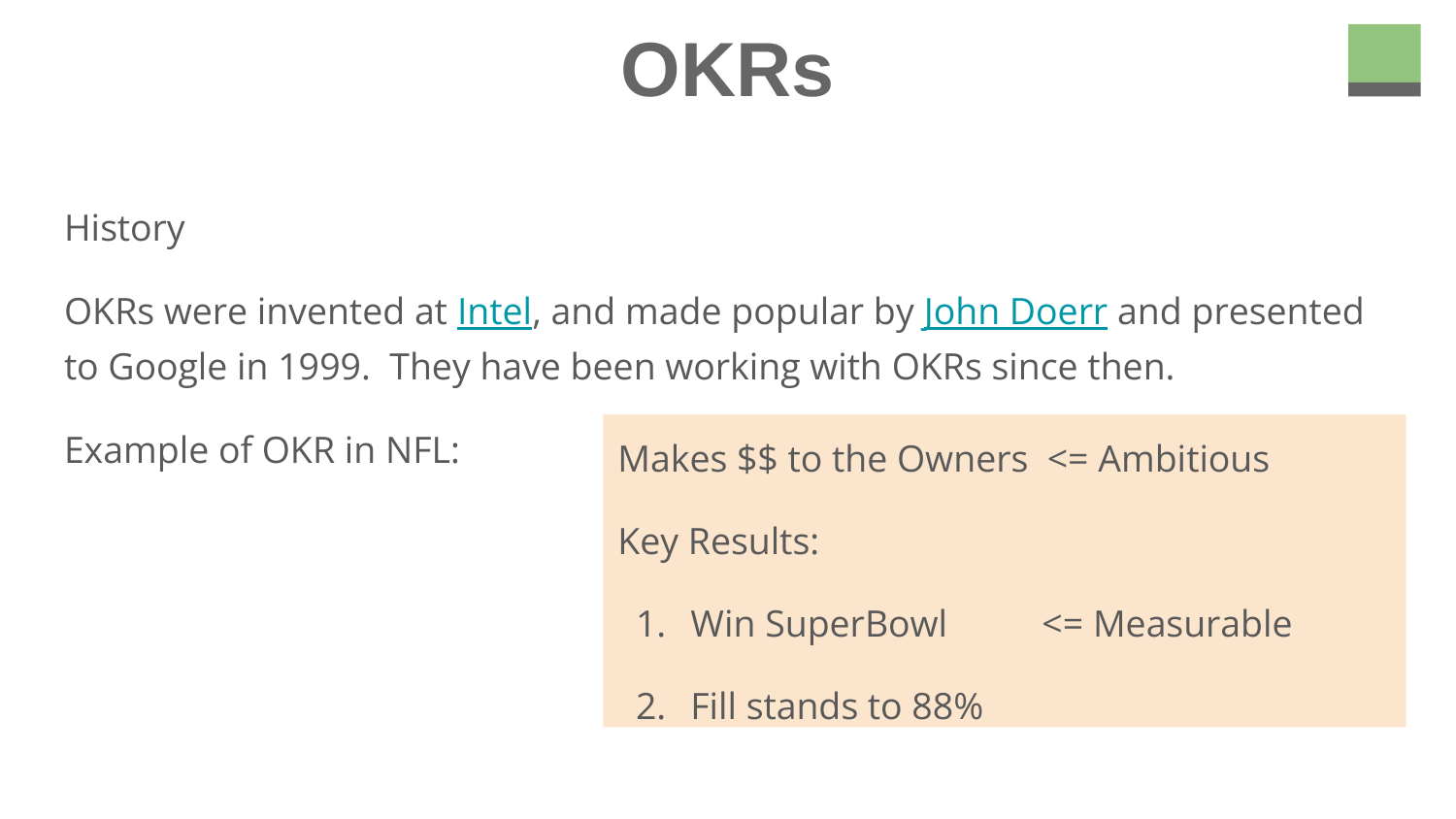

# OKRs
History
OKRs were invented at Intel, and made popular by John Doerr and presented to Google in 1999.  They have been working with OKRs since then.
Example of OKR in NFL:

Makes $$ to the Owners  <= Ambitious
Key Results:
Win SuperBowl          <= Measurable
Fill stands to 88%